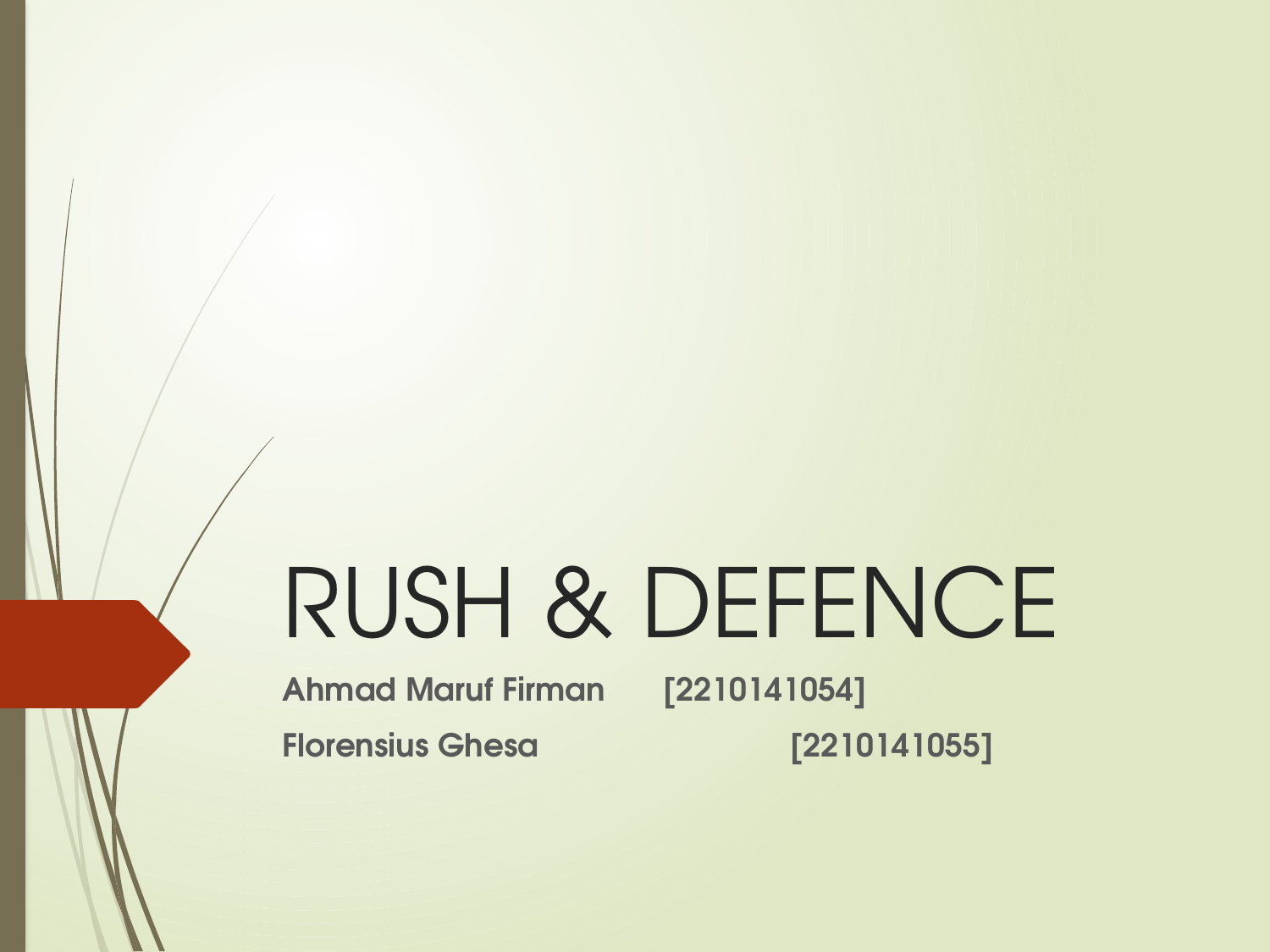

# RUSH & DEFENCE
Ahmad Maruf Firman 	[2210141054]
Florensius Ghesa 		[2210141055]